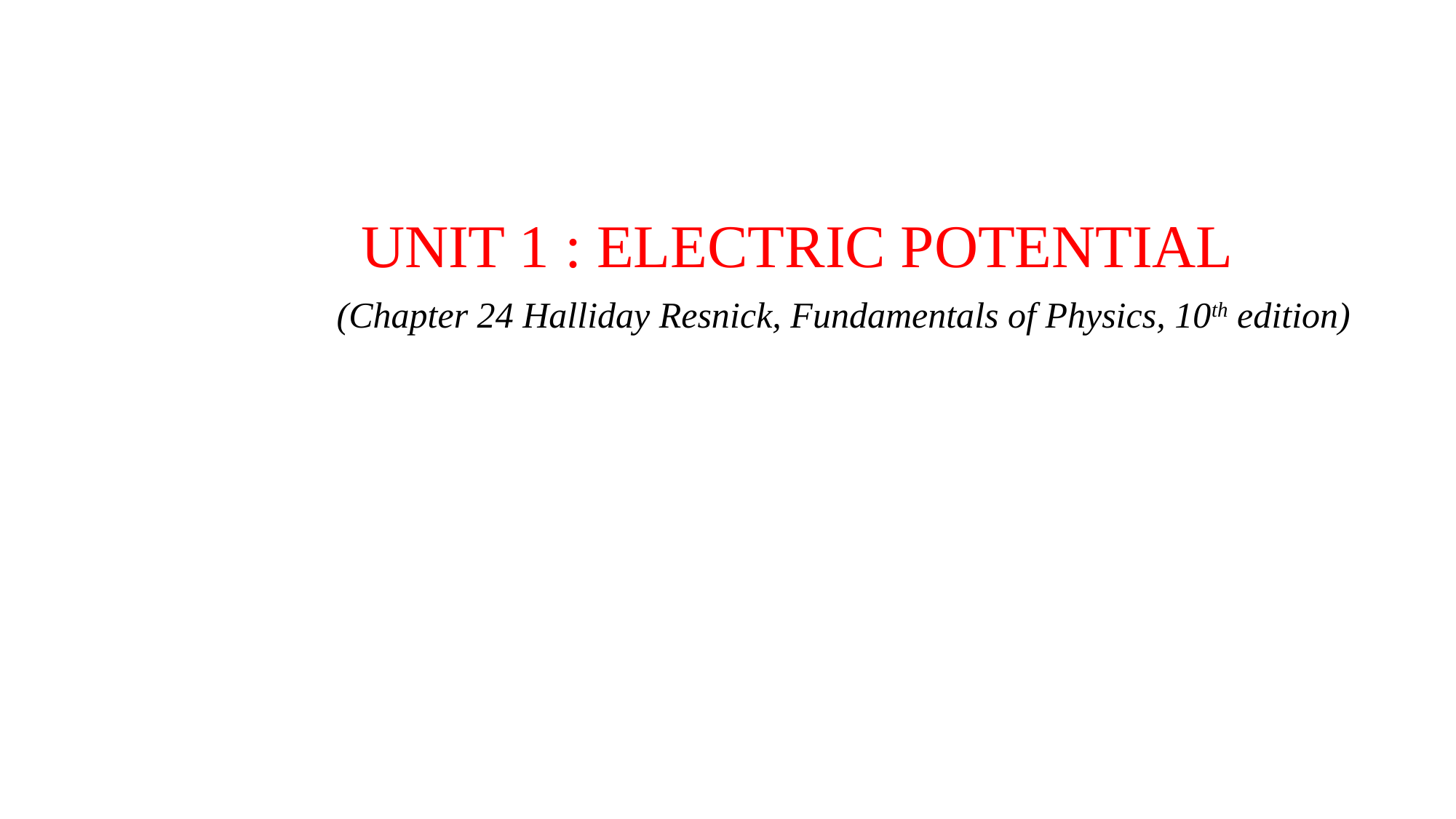

UNIT 1 : ELECTRIC POTENTIAL
(Chapter 24 Halliday Resnick, Fundamentals of Physics, 10th edition)